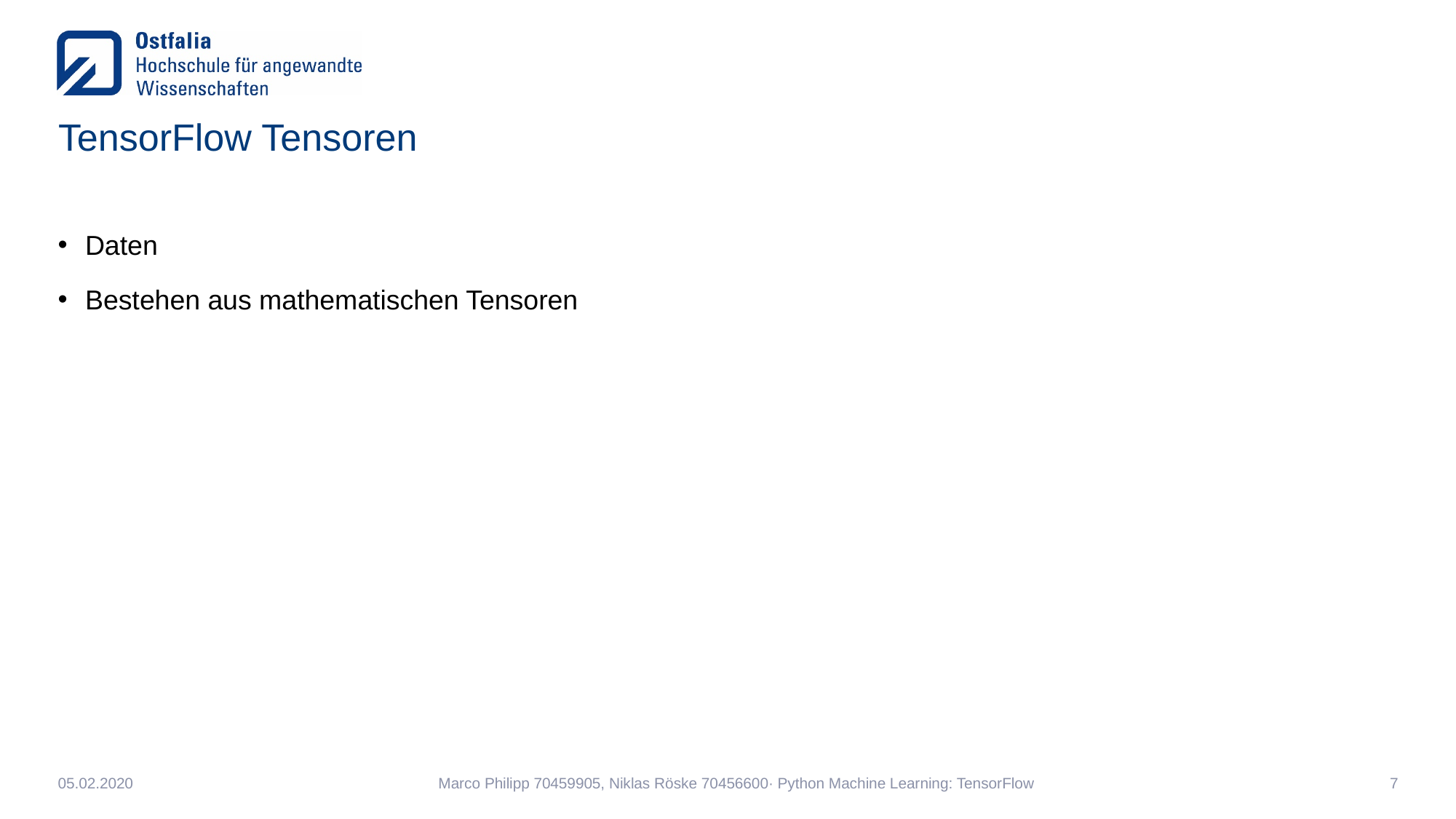

# TensorFlow Tensoren
Daten
Bestehen aus mathematischen Tensoren

05.02.2020
Marco Philipp 70459905, Niklas Röske 70456600· Python Machine Learning: TensorFlow
7